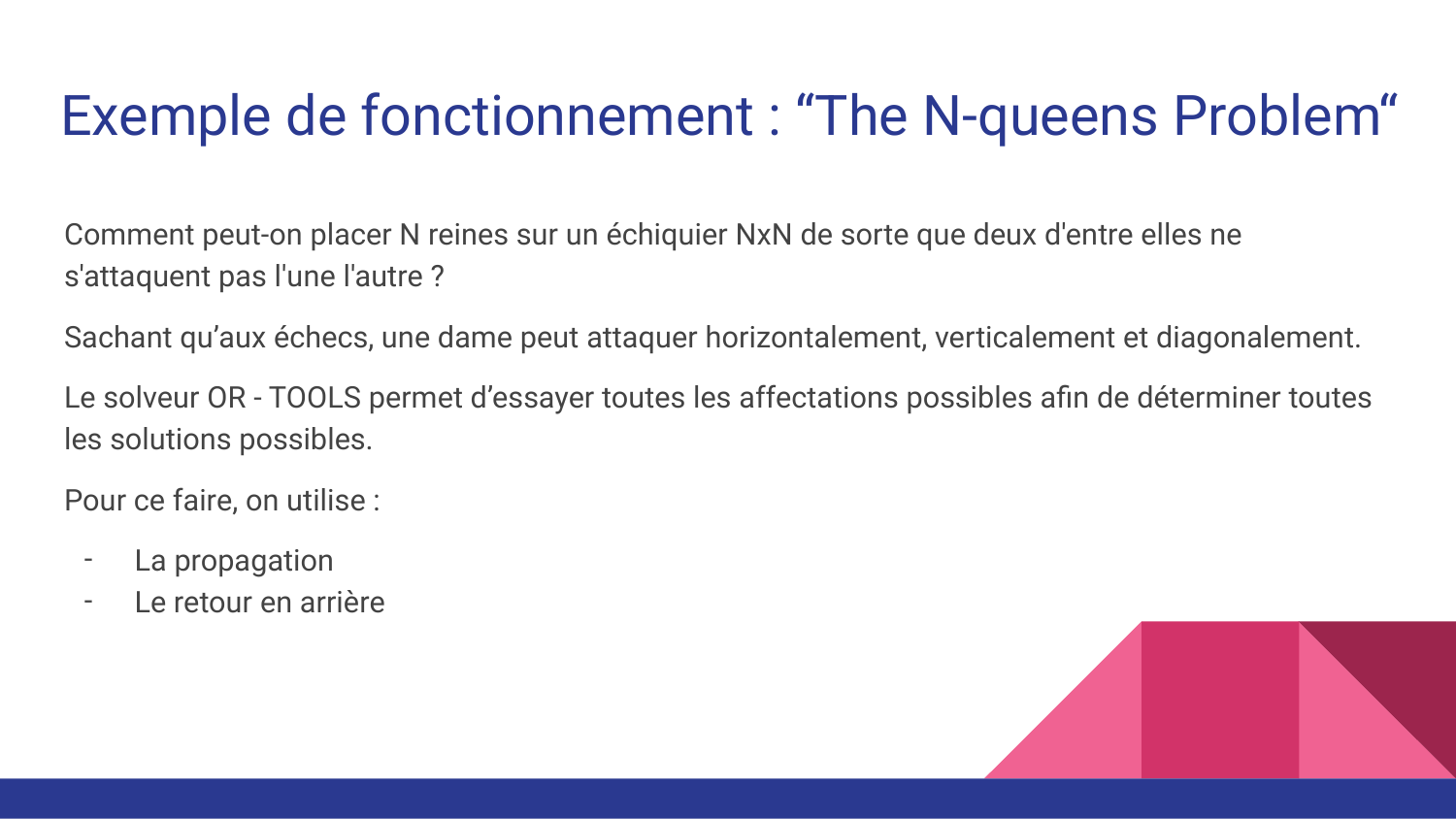

# Exemple de fonctionnement : “The N-queens Problem“
Comment peut-on placer N reines sur un échiquier NxN de sorte que deux d'entre elles ne s'attaquent pas l'une l'autre ?
Sachant qu’aux échecs, une dame peut attaquer horizontalement, verticalement et diagonalement.
Le solveur OR - TOOLS permet d’essayer toutes les affectations possibles afin de déterminer toutes les solutions possibles.
Pour ce faire, on utilise :
La propagation
Le retour en arrière